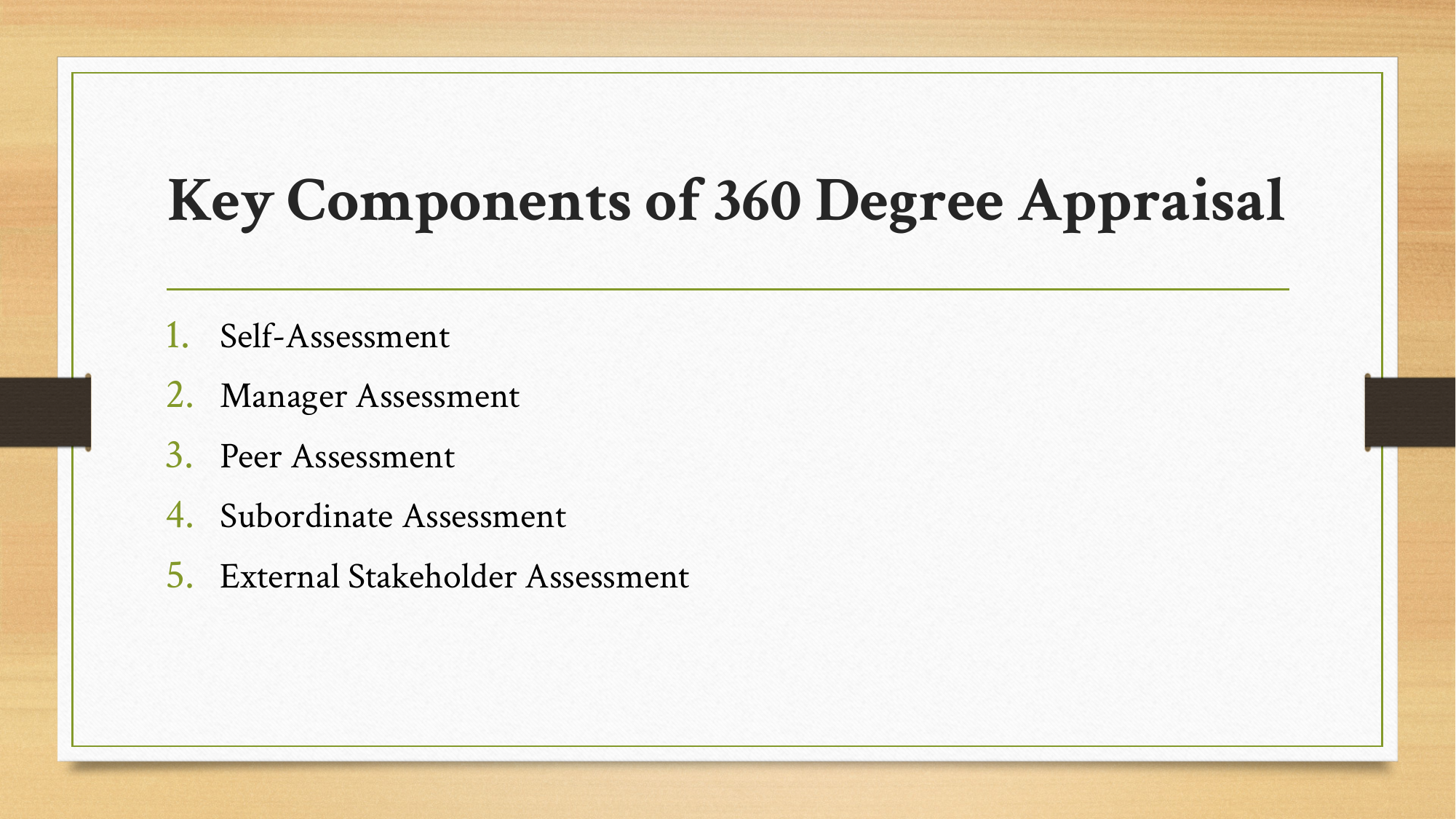

# Key Components of 360 Degree Appraisal
Self-Assessment
Manager Assessment
Peer Assessment
Subordinate Assessment
External Stakeholder Assessment